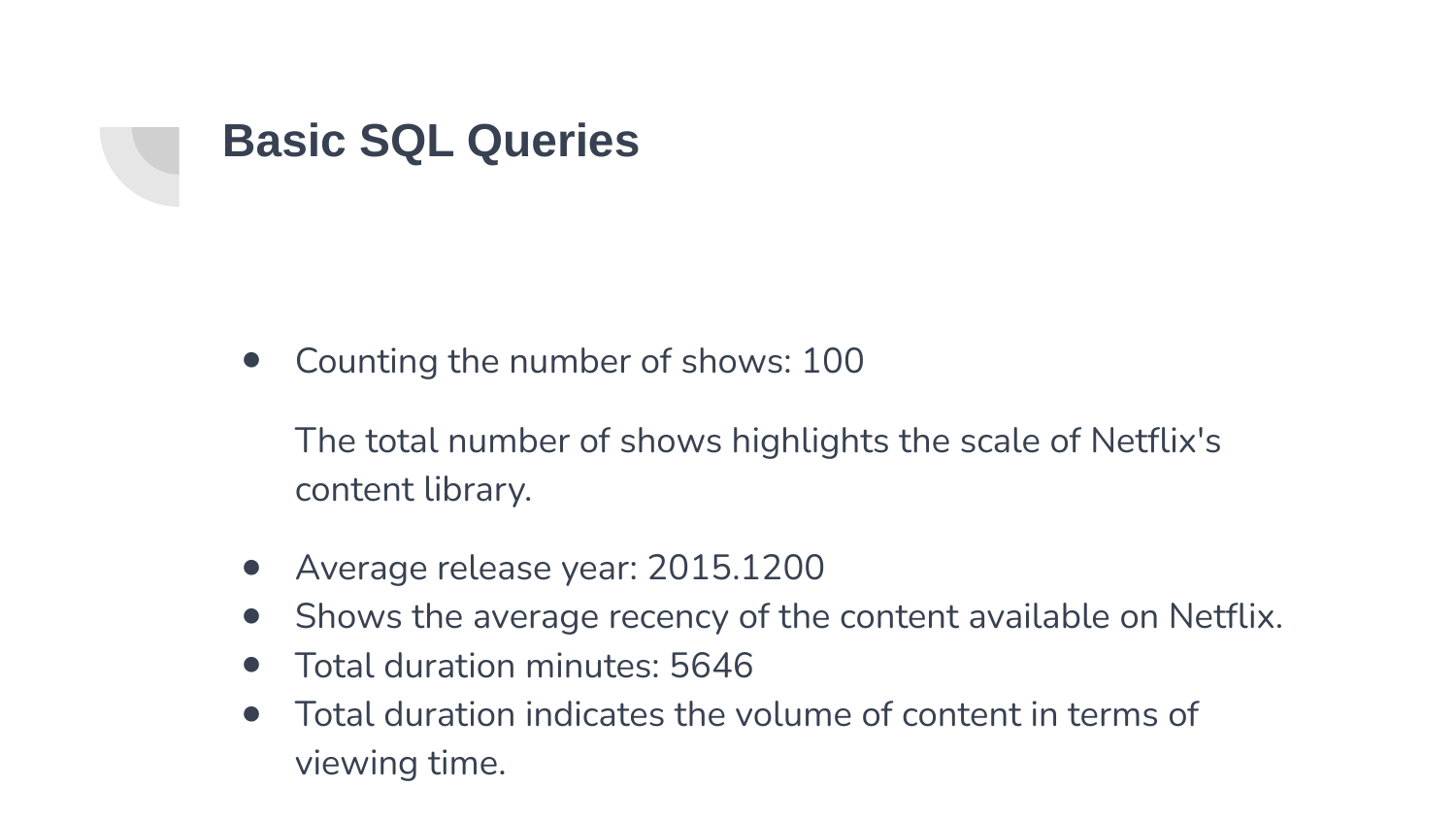

# Basic SQL Queries
Counting the number of shows: 100
The total number of shows highlights the scale of Netflix's content library.
Average release year: 2015.1200
Shows the average recency of the content available on Netflix.
Total duration minutes: 5646
Total duration indicates the volume of content in terms of viewing time.